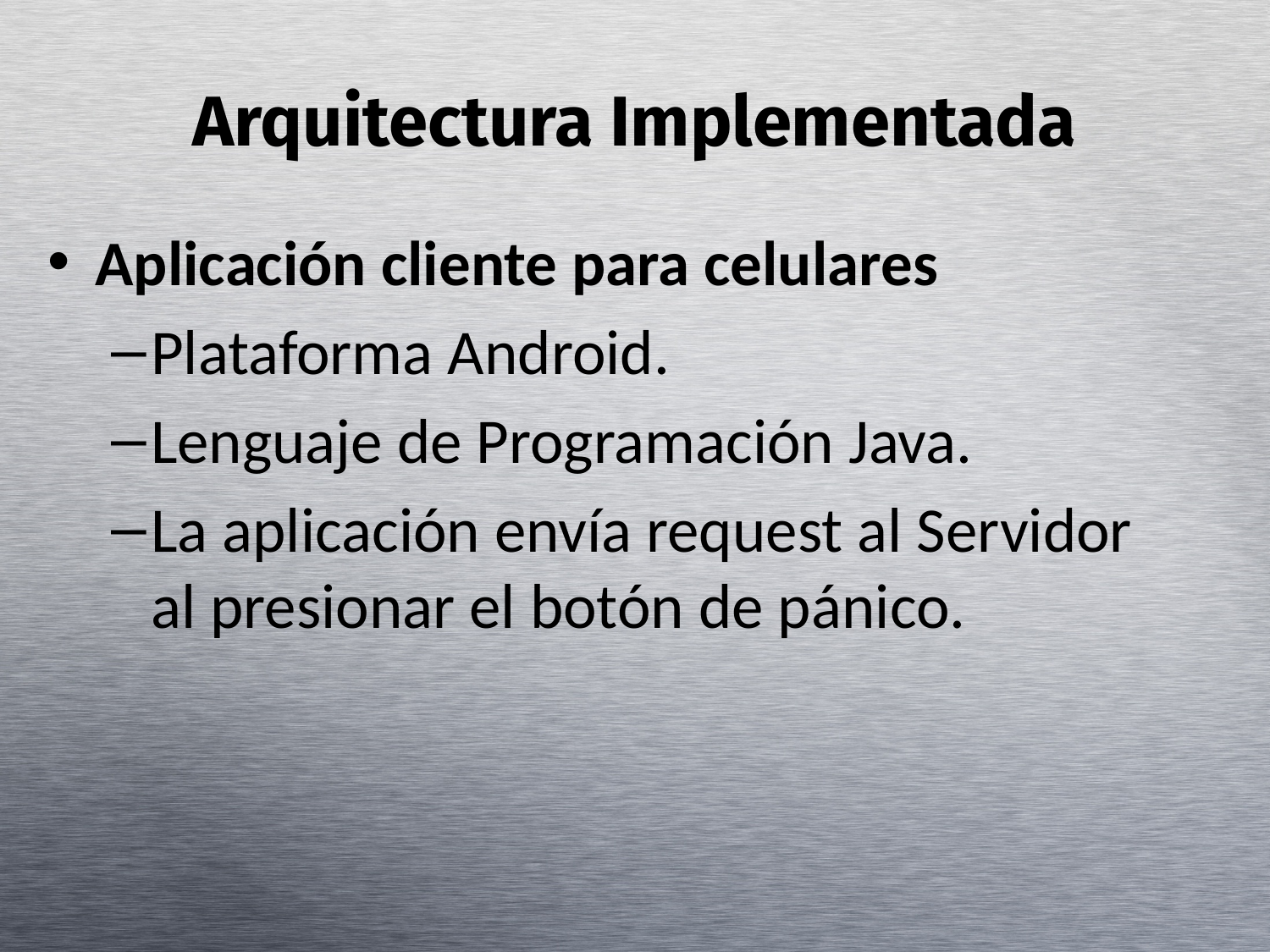

# Arquitectura Implementada
Aplicación cliente para celulares
Plataforma Android.
Lenguaje de Programación Java.
La aplicación envía request al Servidor  al presionar el botón de pánico.